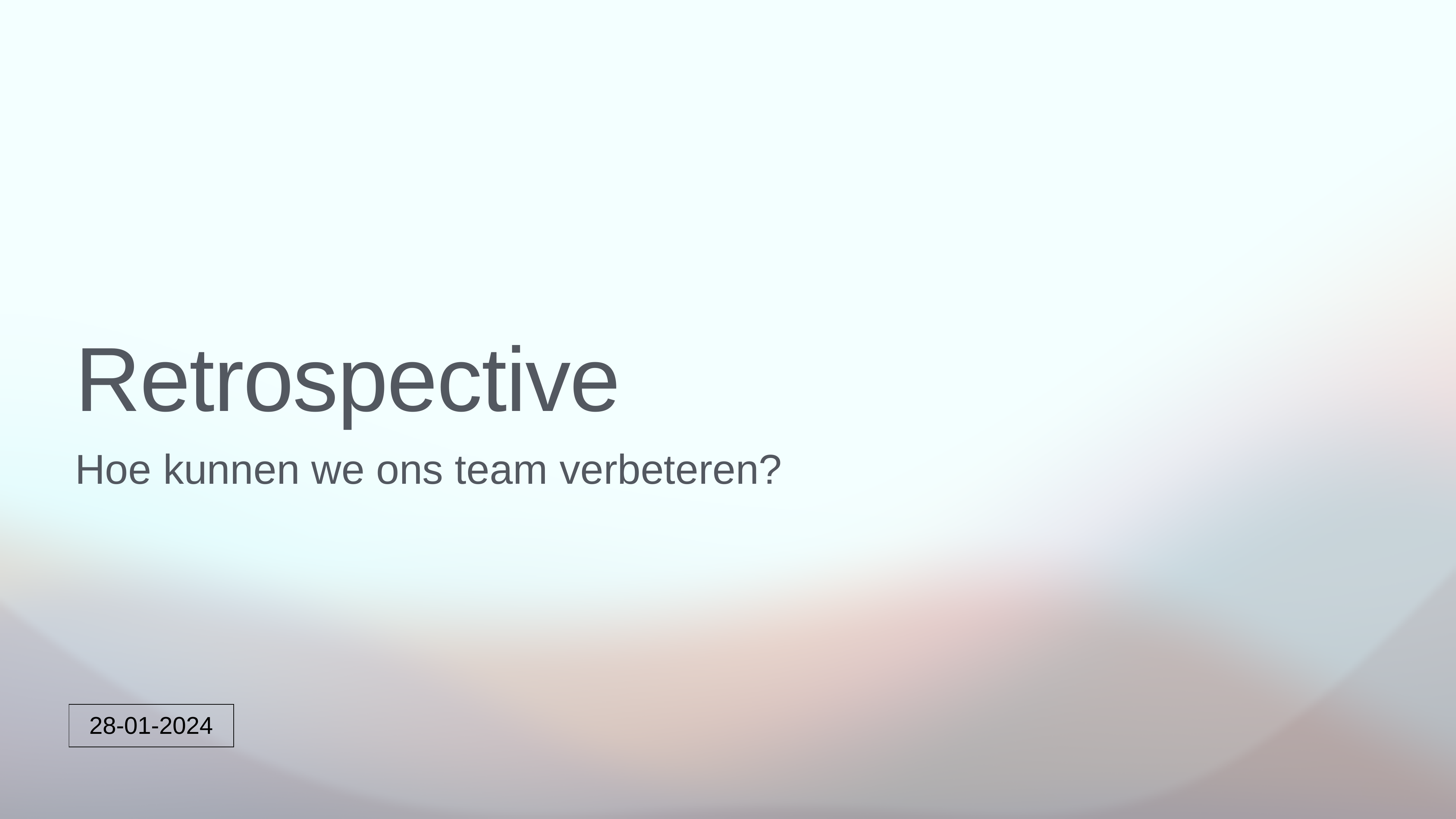

# Retrospective
Hoe kunnen we ons team verbeteren?
| 28-01-2024 |
| --- |